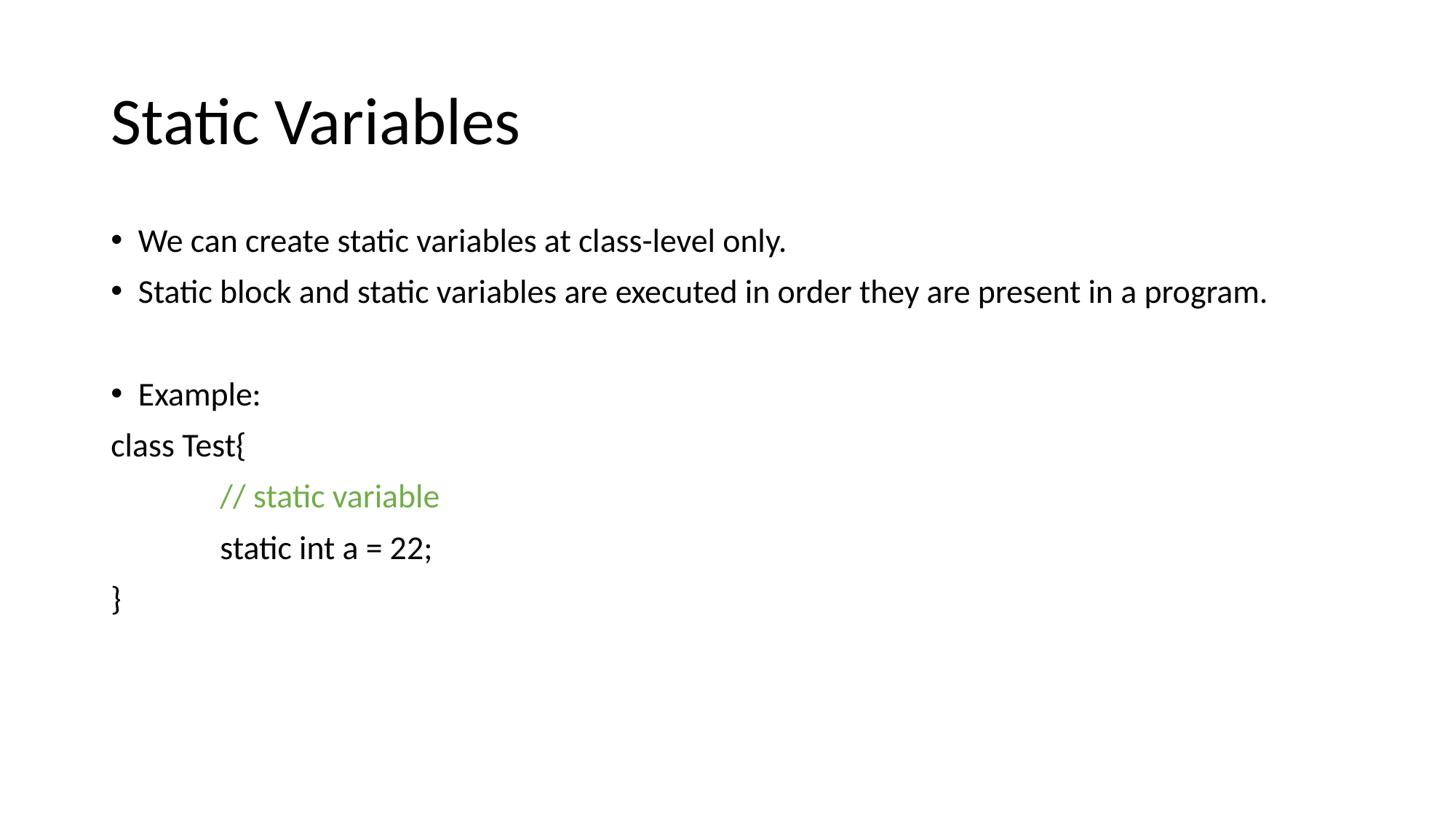

# Static Variables
We can create static variables at class-level only.
Static block and static variables are executed in order they are present in a program.

Example:
class Test{
	// static variable
	static int a = 22;
}